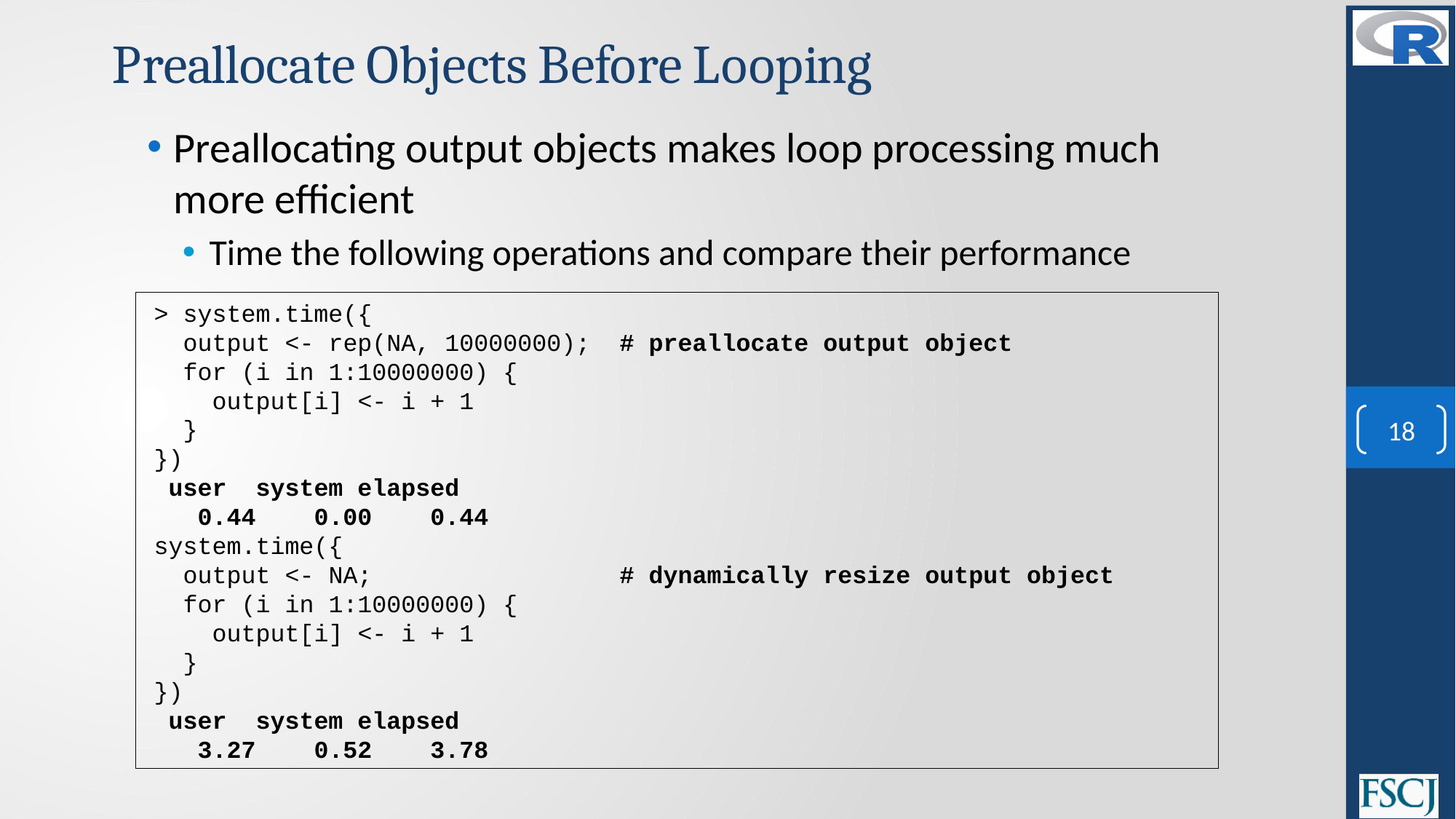

# Preallocate Objects Before Looping
Preallocating output objects makes loop processing much more efficient
Time the following operations and compare their performance
> system.time({
  output <- rep(NA, 10000000);  # preallocate output object
  for (i in 1:10000000) {
    output[i] <- i + 1
  }
})
 user  system elapsed
   0.44    0.00    0.44
system.time({
  output <- NA;                 # dynamically resize output object
  for (i in 1:10000000) {
    output[i] <- i + 1
  }
})
 user  system elapsed
   3.27    0.52    3.78
18